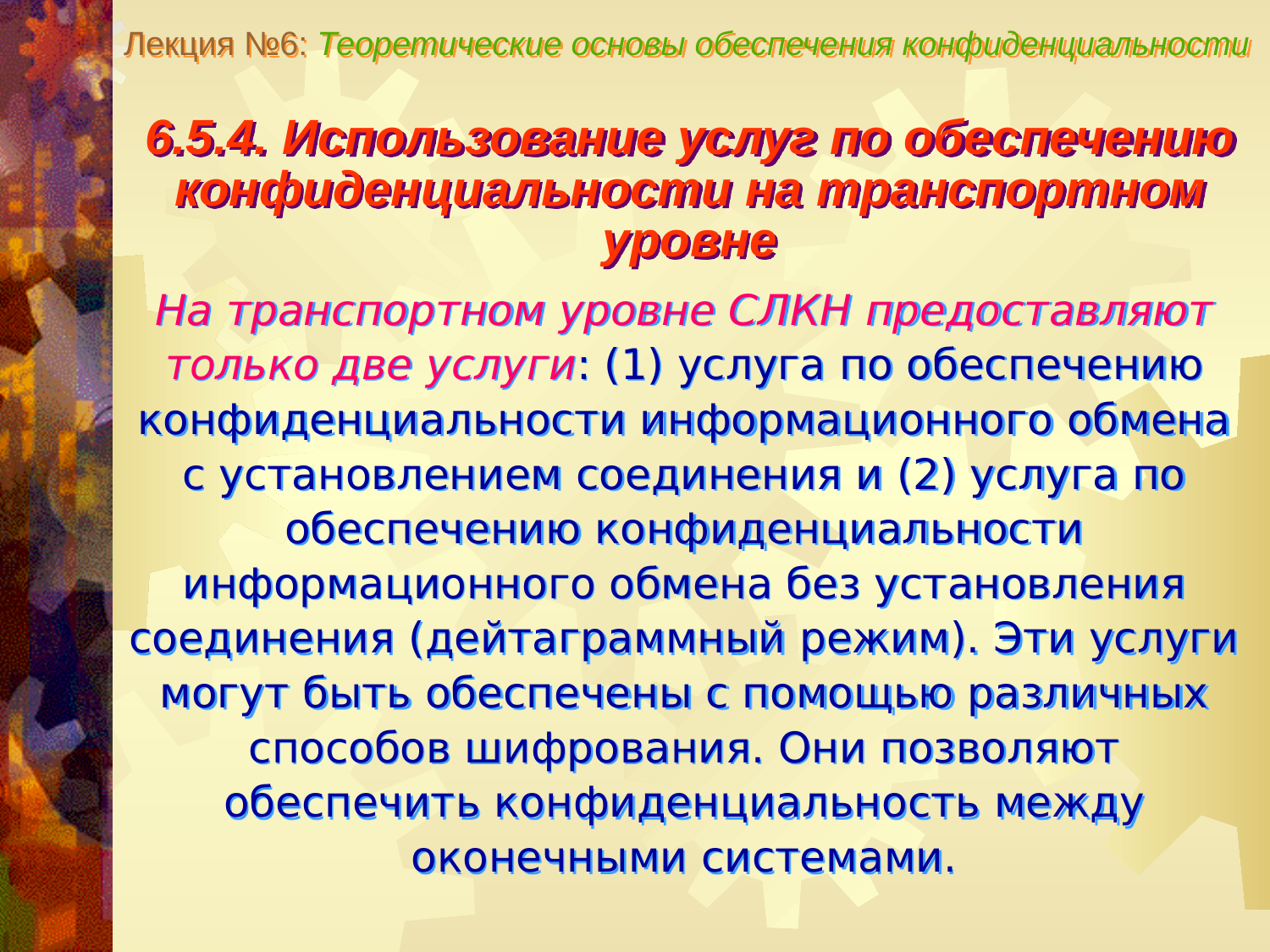

Лекция №6: Теоретические основы обеспечения конфиденциальности
6.5.4. Использование услуг по обеспечению конфиденциальности на транспортном уровне
На транспортном уровне СЛКН предоставляют только две услуги: (1) услуга по обеспечению конфиденциальности информационного обмена с установлением соединения и (2) услуга по обеспечению конфиденциальности информационного обмена без установления соединения (дейтаграммный режим). Эти услуги могут быть обеспечены с помощью различных способов шифрования. Они позволяют обеспечить конфиденциальность между оконечными системами.